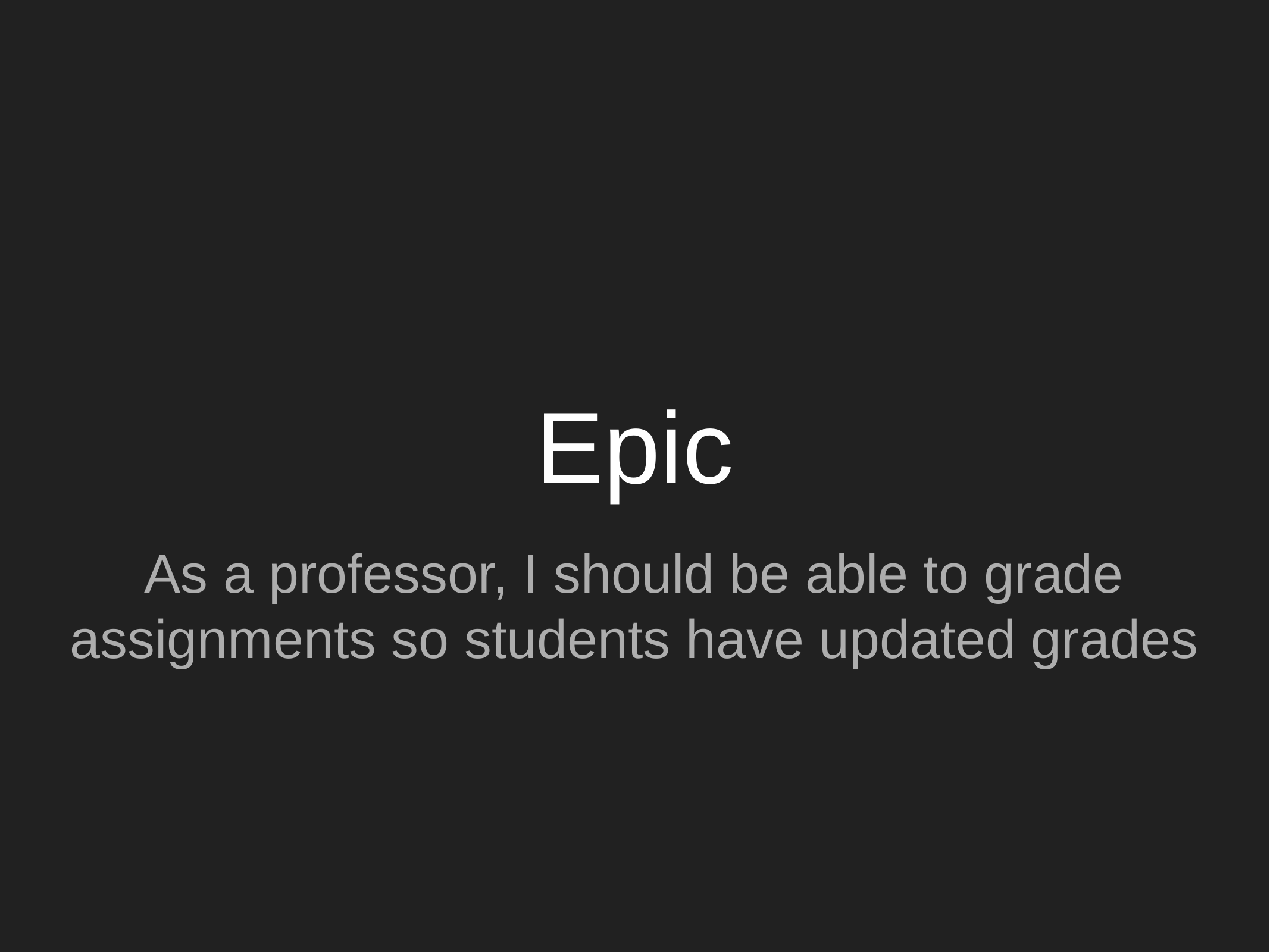

# Epic
As a professor, I should be able to grade assignments so students have updated grades